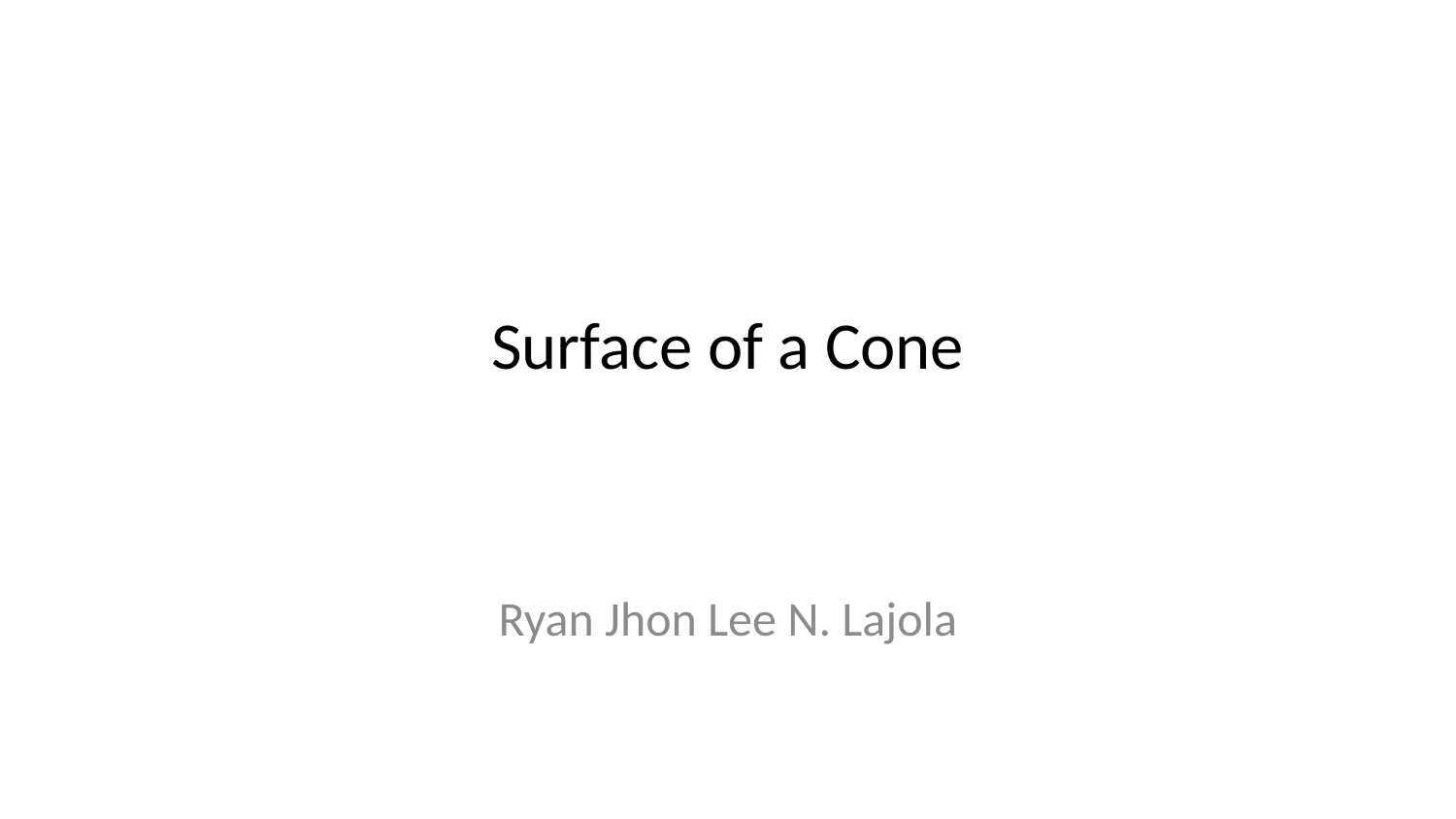

# Surface of a Cone
Ryan Jhon Lee N. Lajola